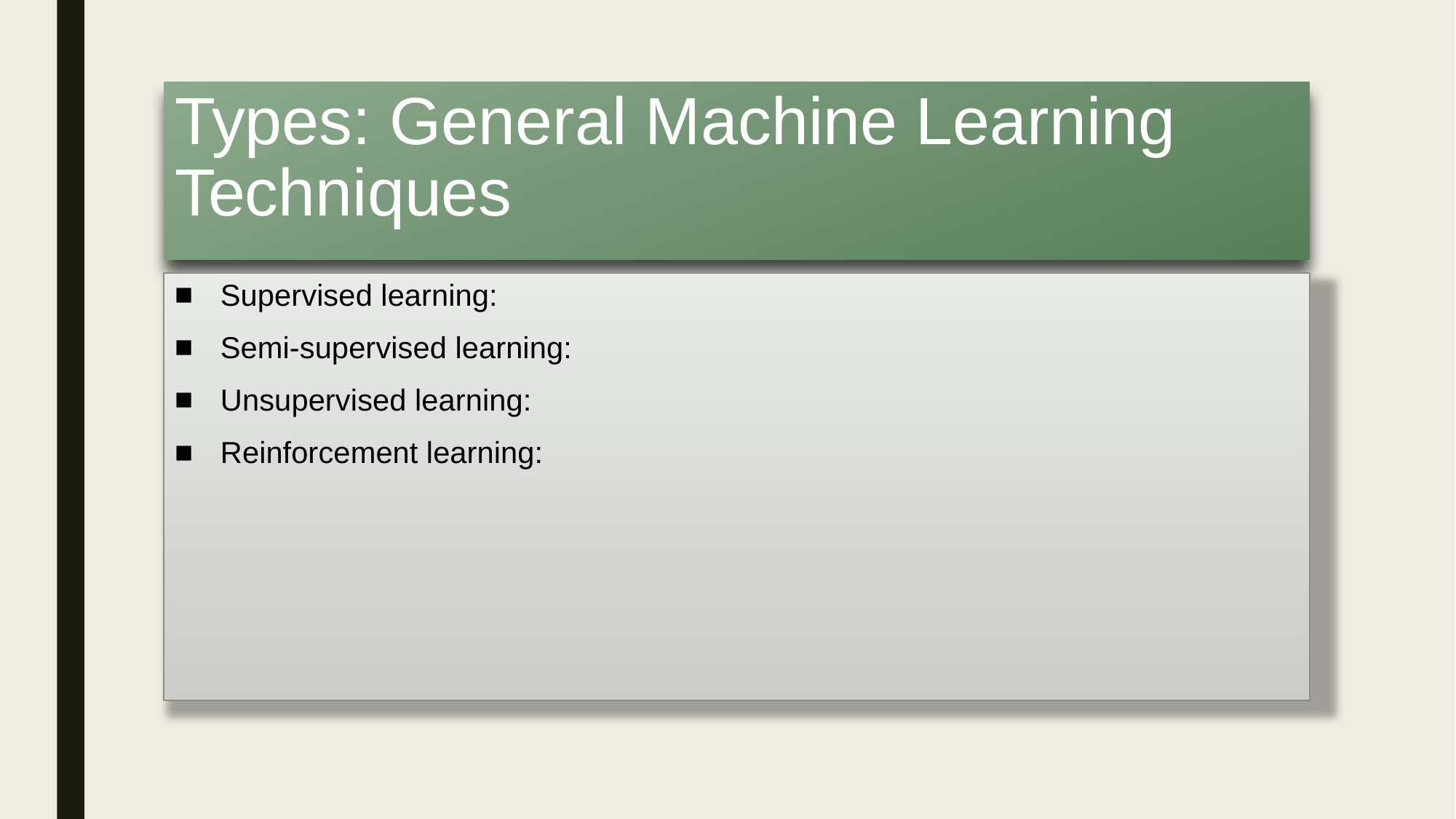

# Types: General Machine Learning Techniques
Supervised learning:
Semi-supervised learning:
Unsupervised learning:
Reinforcement learning: